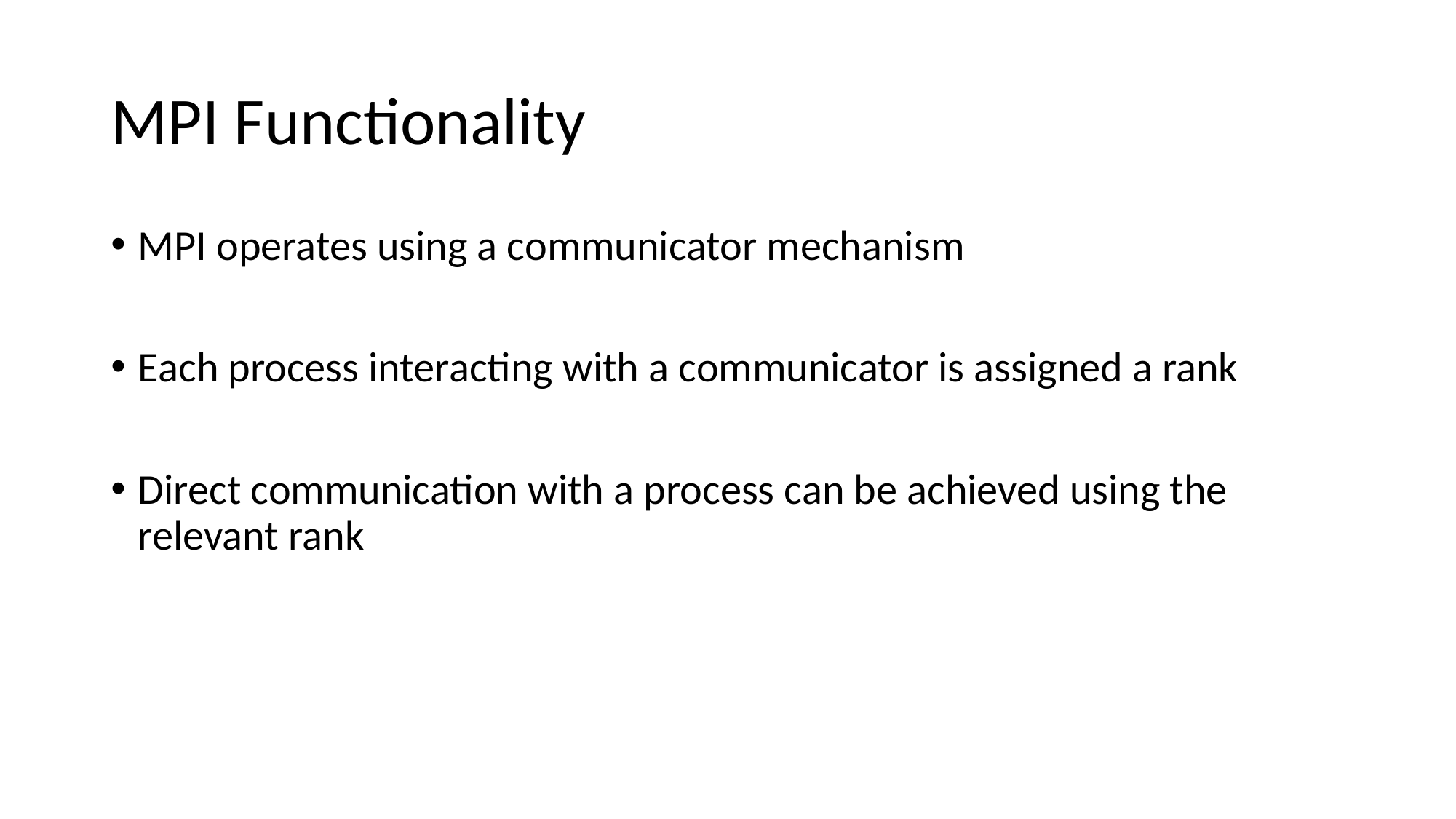

# MPI Functionality
MPI operates using a communicator mechanism

Each process interacting with a communicator is assigned a rank

Direct communication with a process can be achieved using the relevant rank